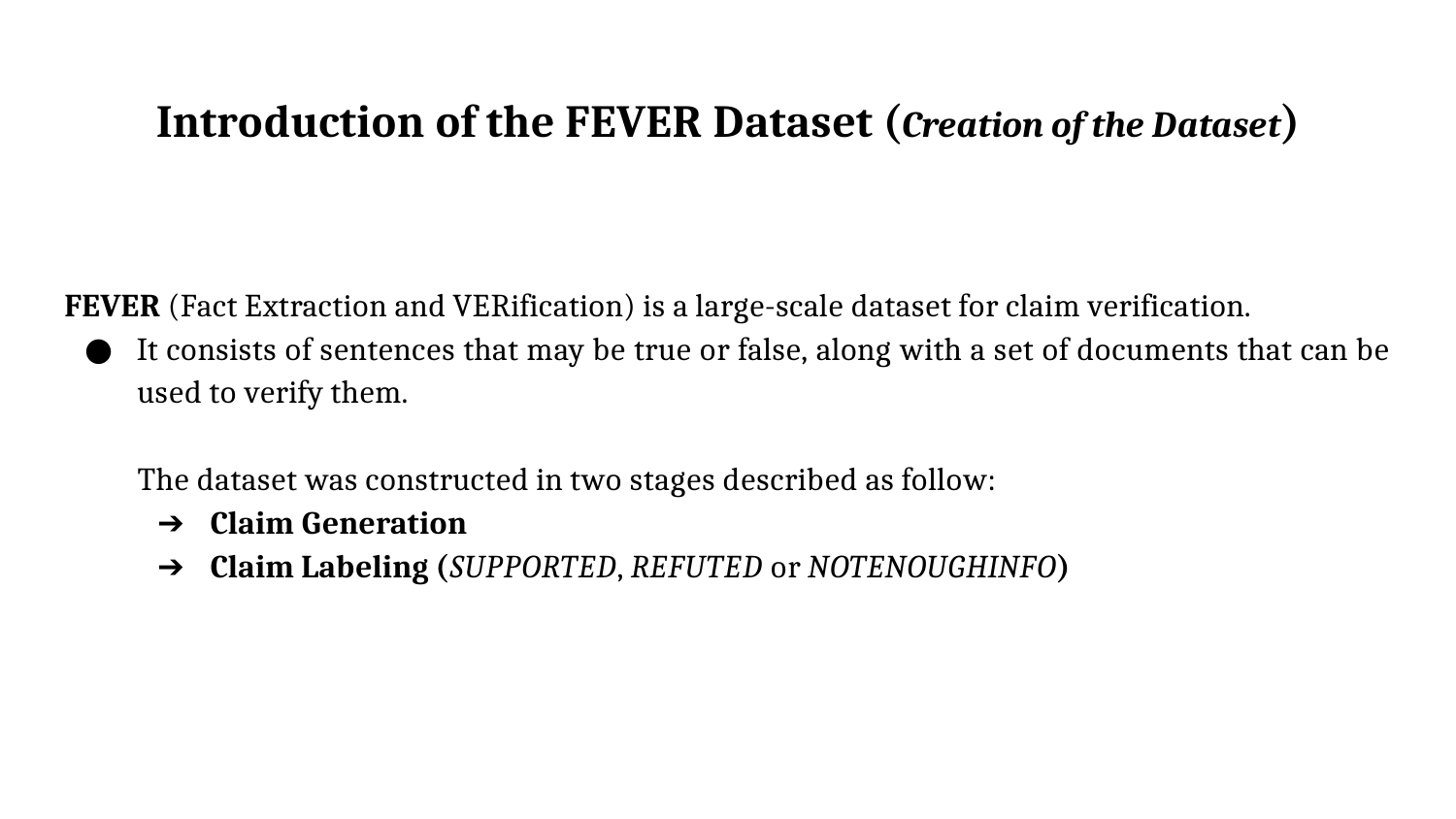

# Introduction of the FEVER Dataset (Creation of the Dataset)
FEVER (Fact Extraction and VERification) is a large-scale dataset for claim verification.
It consists of sentences that may be true or false, along with a set of documents that can be used to verify them.

The dataset was constructed in two stages described as follow:
Claim Generation
Claim Labeling (SUPPORTED, REFUTED or NOTENOUGHINFO)